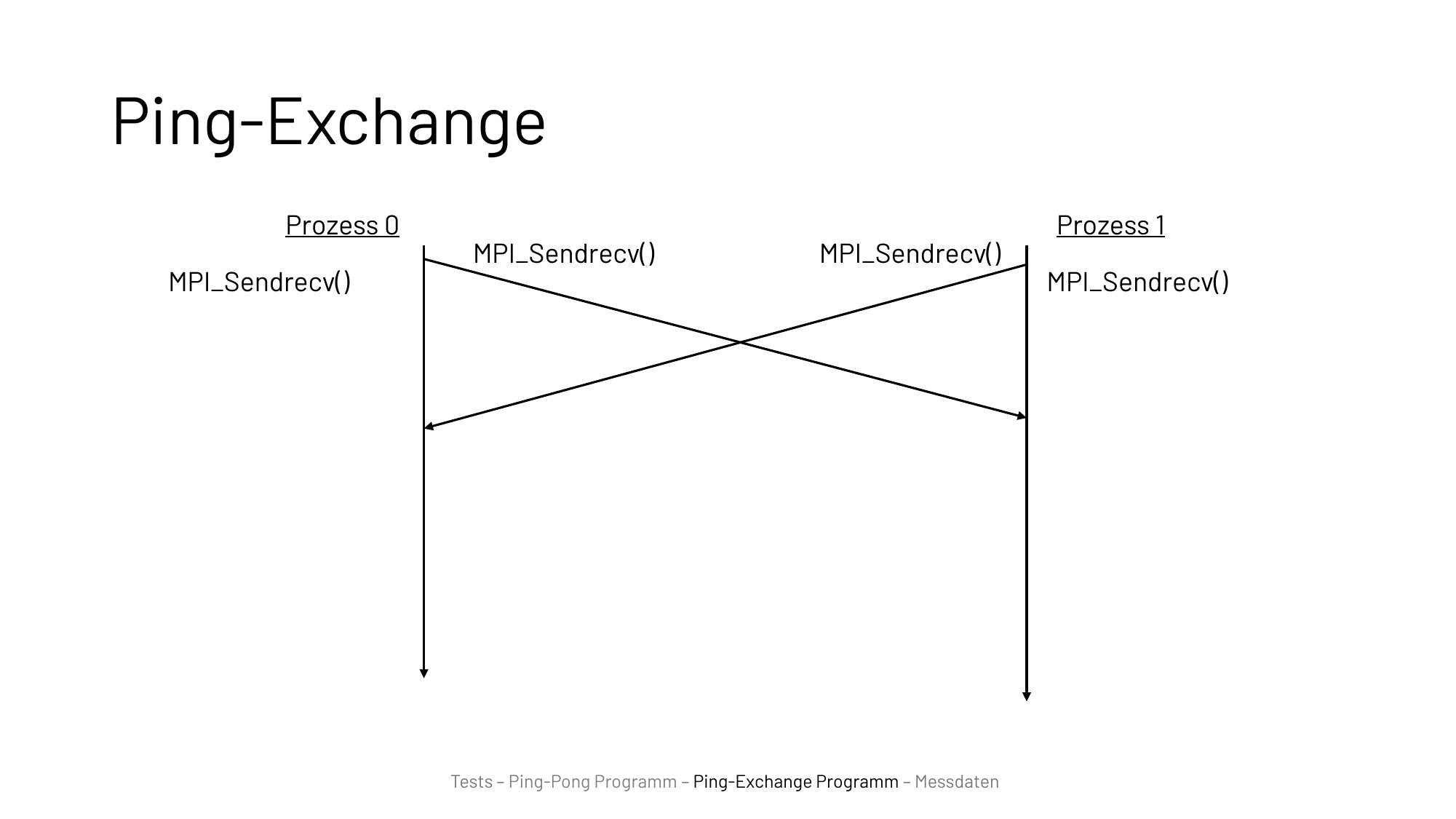

# Ping-Exchange
Prozess 0
Prozess 1
MPI_Sendrecv()
MPI_Sendrecv()
MPI_Sendrecv()
MPI_Sendrecv()
Tests – Ping-Pong Programm – Ping-Exchange Programm – Messdaten